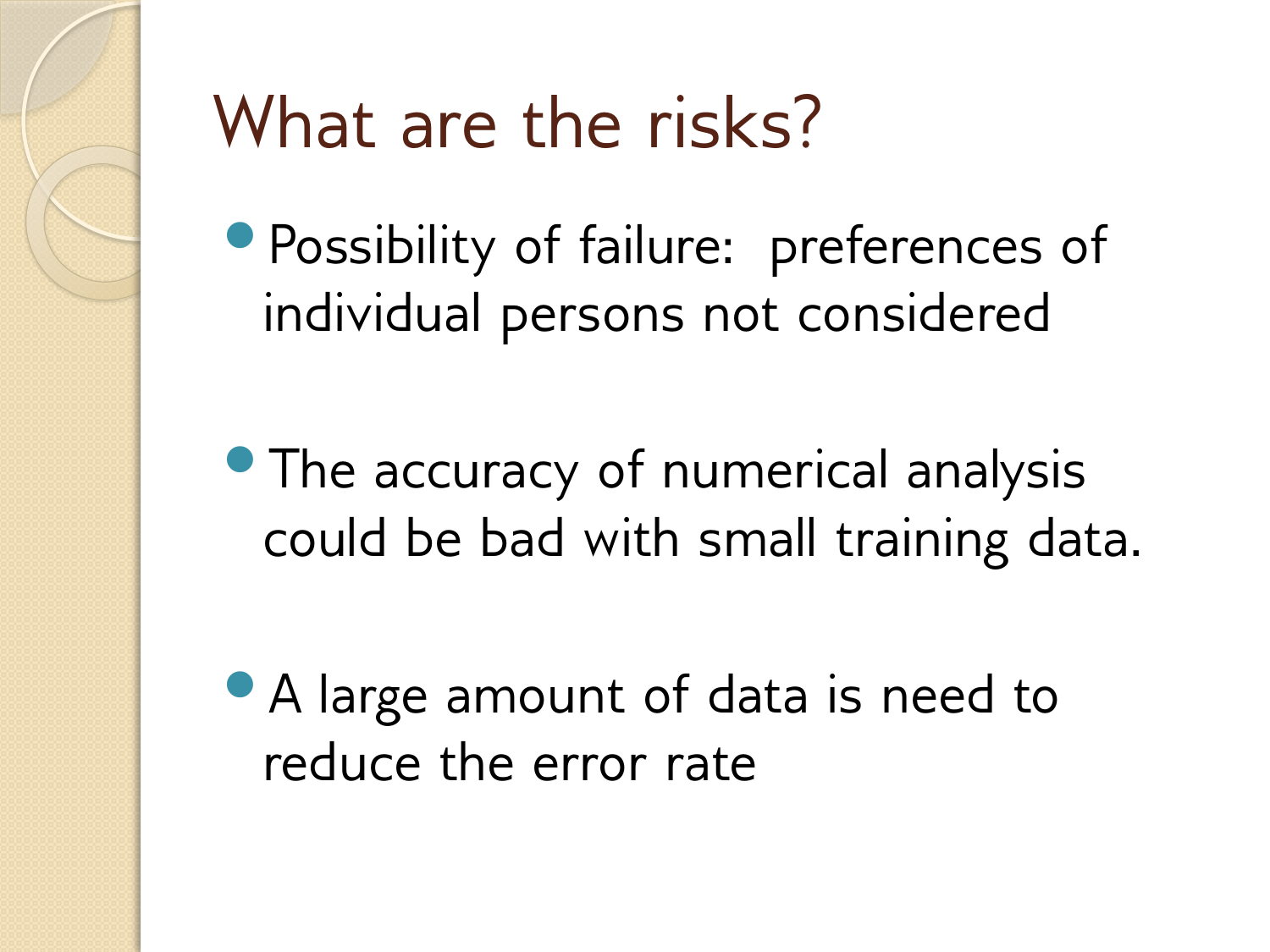

# What are the risks?
Possibility of failure:  preferences of individual persons not considered

The accuracy of numerical analysis could be bad with small training data.

A large amount of data is need to reduce the error rate